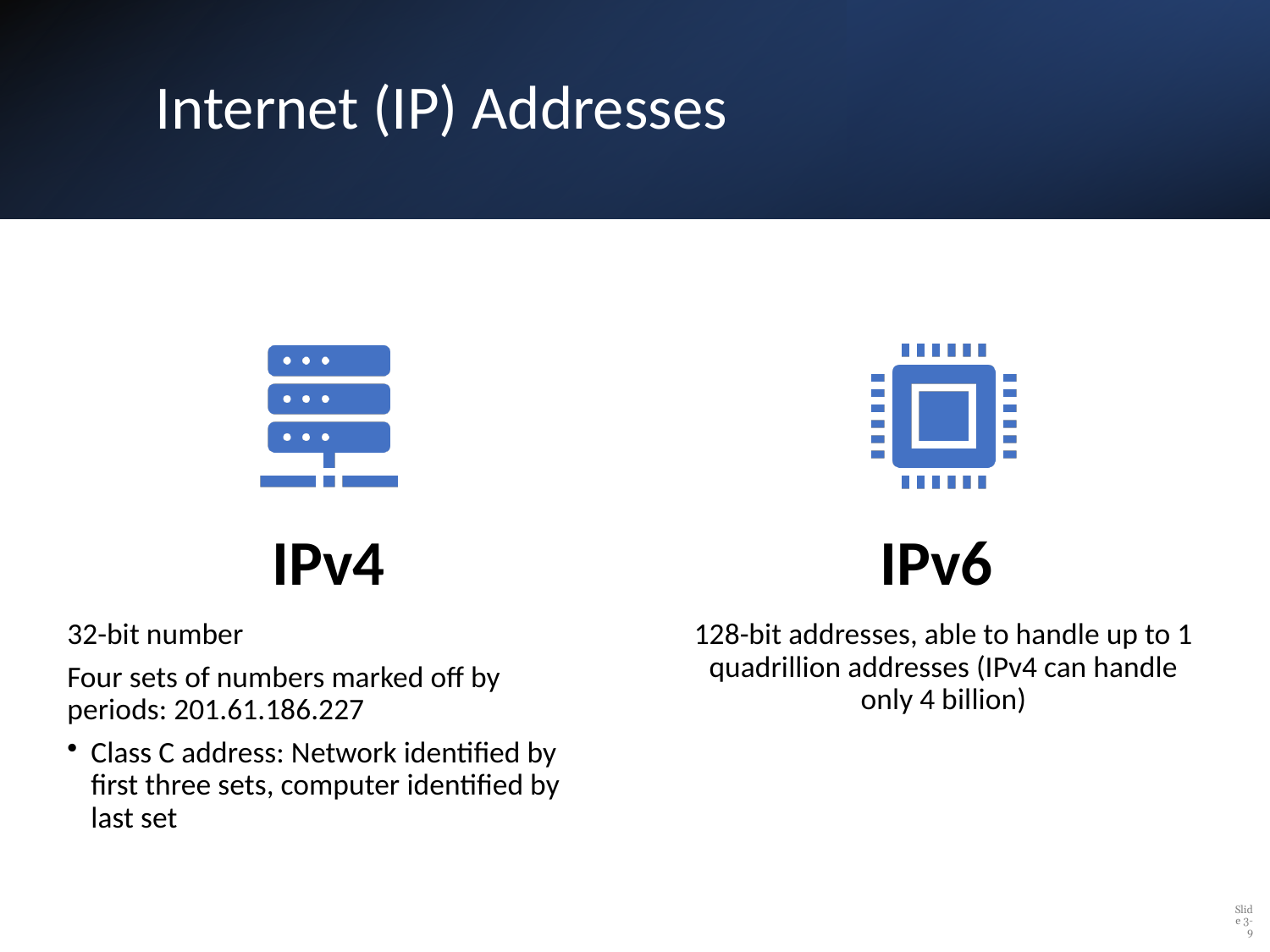

# Internet (IP) Addresses
IPv4
32-bit number
Four sets of numbers marked off by periods: 201.61.186.227
Class C address: Network identified by first three sets, computer identified by last set
IPv6
128-bit addresses, able to handle up to 1 quadrillion addresses (IPv4 can handle only 4 billion)
Slide 3-9